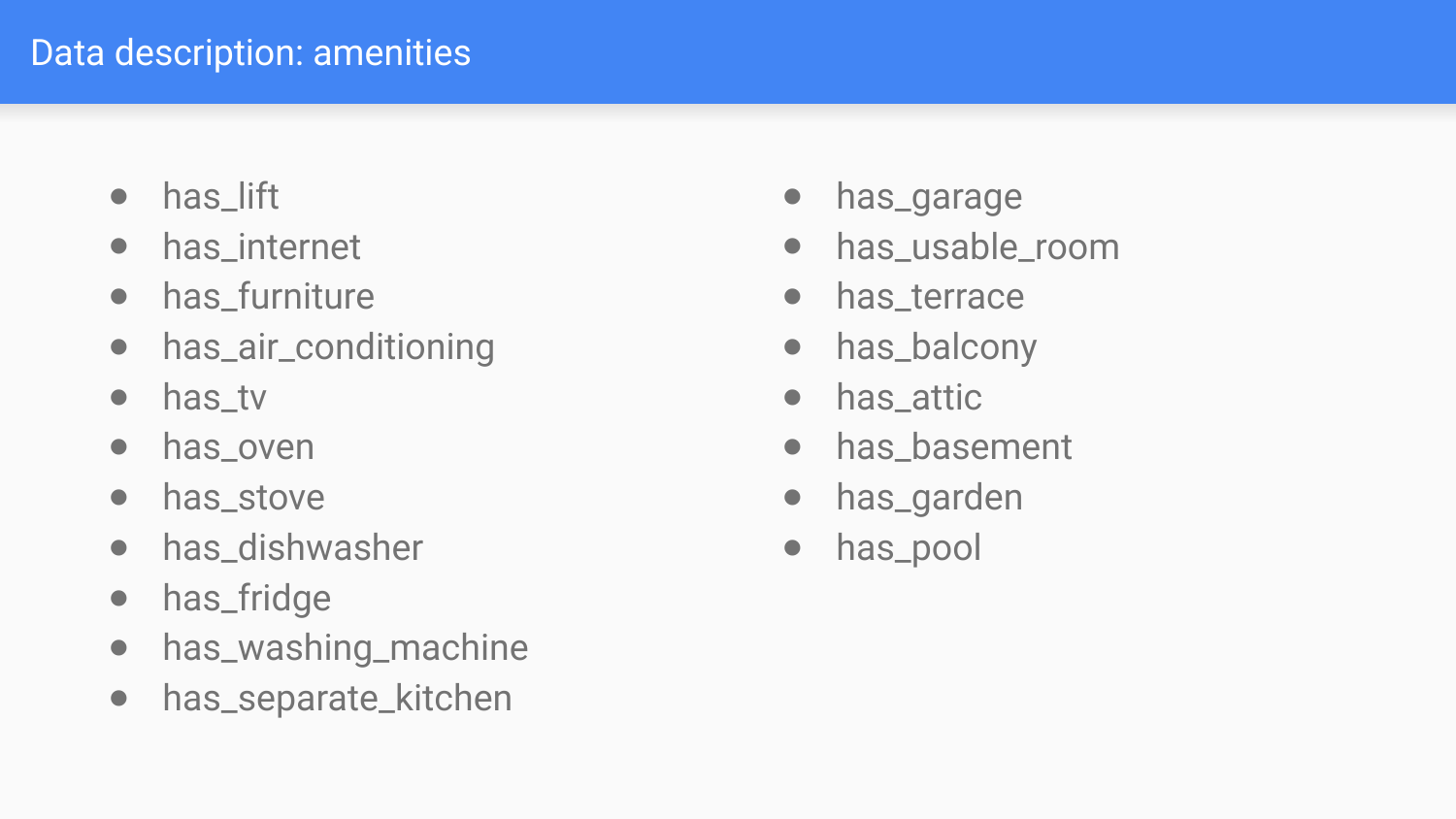

# Data description: amenities
has_lift
has_internet
has_furniture
has_air_conditioning
has_tv
has_oven
has_stove
has_dishwasher
has_fridge
has_washing_machine
has_separate_kitchen
has_garage
has_usable_room
has_terrace
has_balcony
has_attic
has_basement
has_garden
has_pool